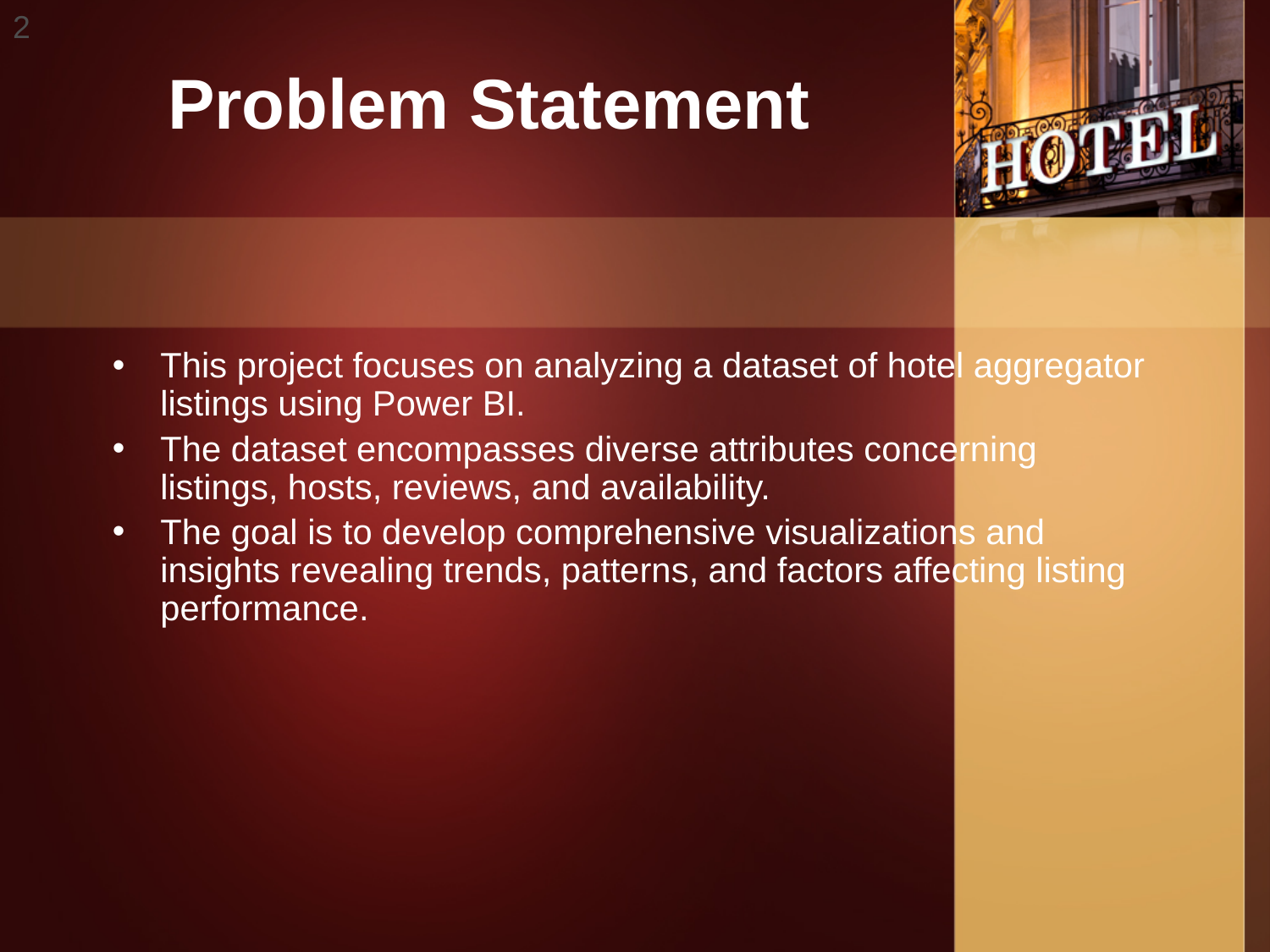

2
# Problem Statement
This project focuses on analyzing a dataset of hotel aggregator listings using Power BI.
The dataset encompasses diverse attributes concerning listings, hosts, reviews, and availability.
The goal is to develop comprehensive visualizations and insights revealing trends, patterns, and factors affecting listing performance.